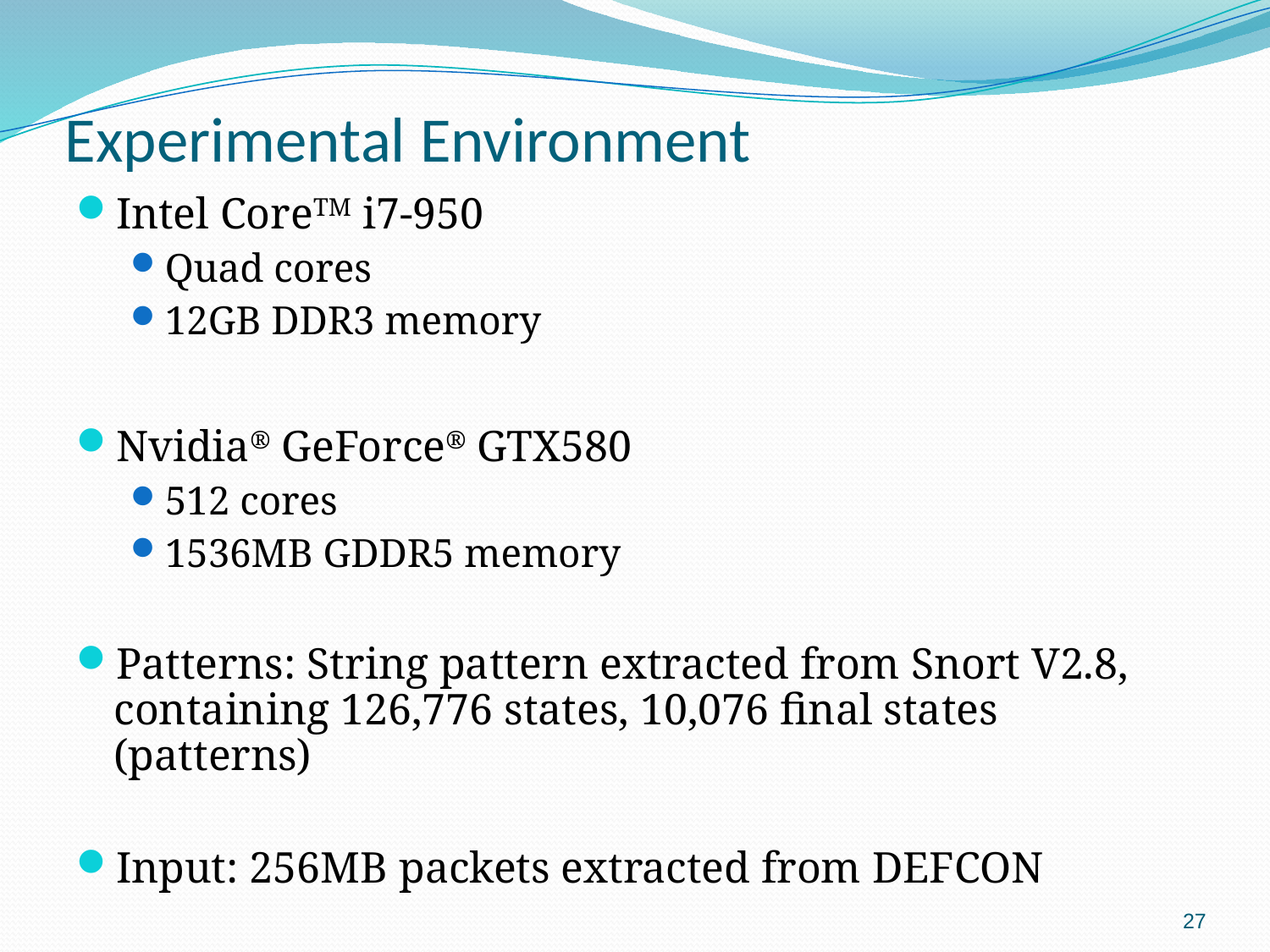

# Experimental Environment
Intel CoreTM i7-950
Quad cores
12GB DDR3 memory

Nvidia® GeForce® GTX580
512 cores
1536MB GDDR5 memory

Patterns: String pattern extracted from Snort V2.8, containing 126,776 states, 10,076 final states (patterns)

Input: 256MB packets extracted from DEFCON
27